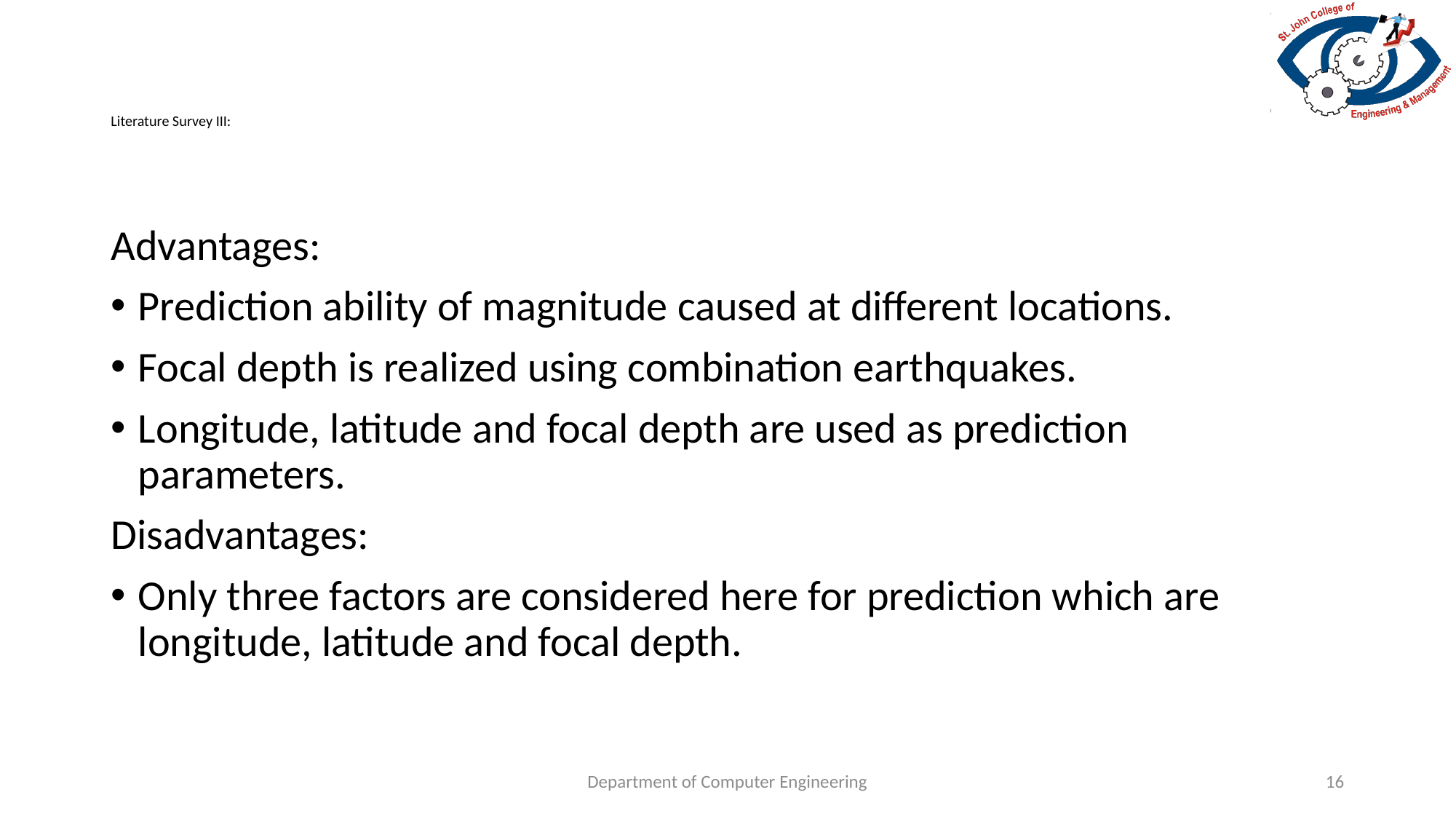

# Literature Survey III:
Advantages:
Prediction ability of magnitude caused at different locations.
Focal depth is realized using combination earthquakes.
Longitude, latitude and focal depth are used as prediction parameters.
Disadvantages:
Only three factors are considered here for prediction which are longitude, latitude and focal depth.

Department of Computer Engineering
16